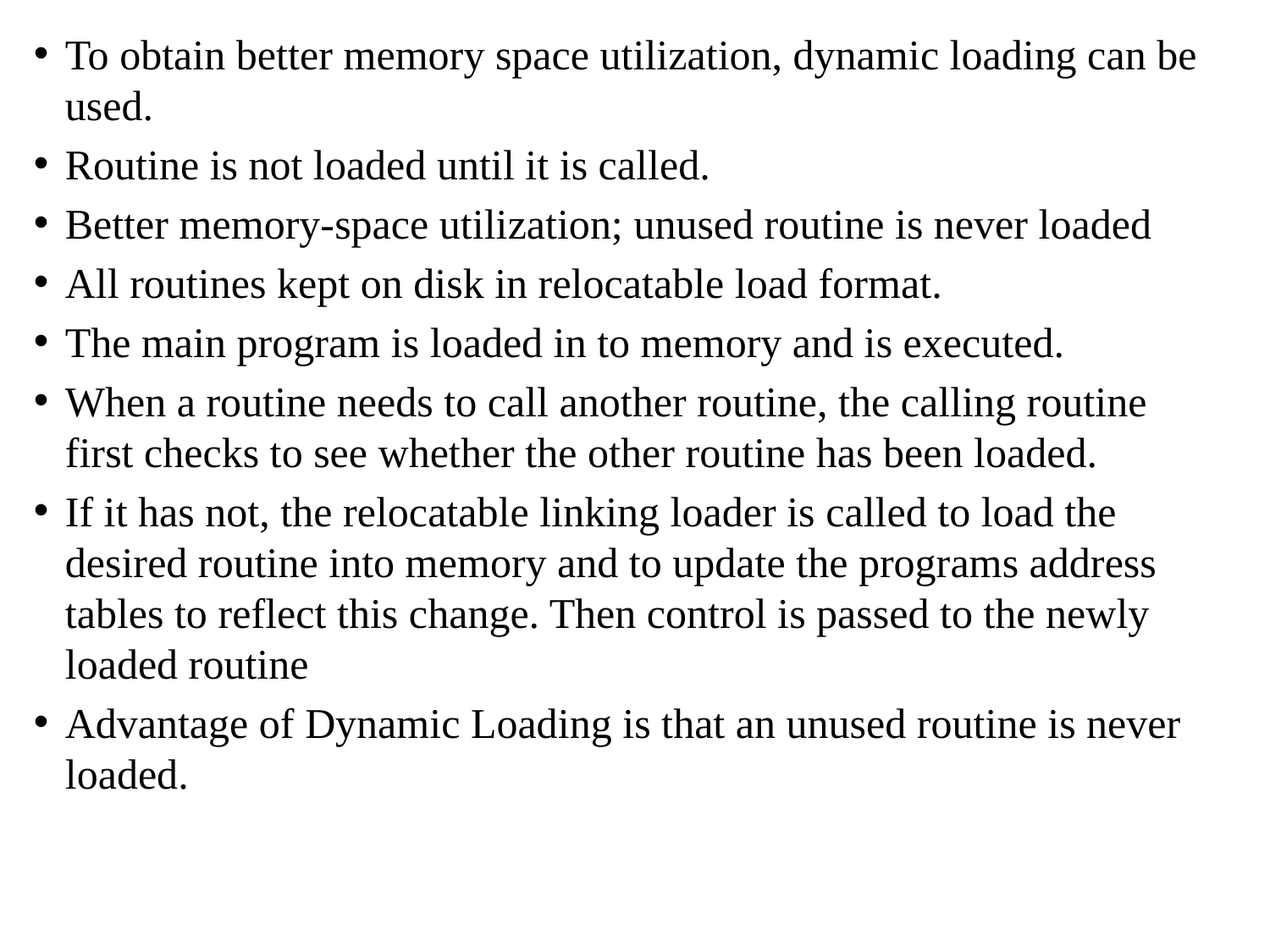

To obtain better memory space utilization, dynamic loading can be used.
Routine is not loaded until it is called.
Better memory-space utilization; unused routine is never loaded
All routines kept on disk in relocatable load format.
The main program is loaded in to memory and is executed.
When a routine needs to call another routine, the calling routine first checks to see whether the other routine has been loaded.
If it has not, the relocatable linking loader is called to load the desired routine into memory and to update the programs address tables to reflect this change. Then control is passed to the newly loaded routine
Advantage of Dynamic Loading is that an unused routine is never loaded.